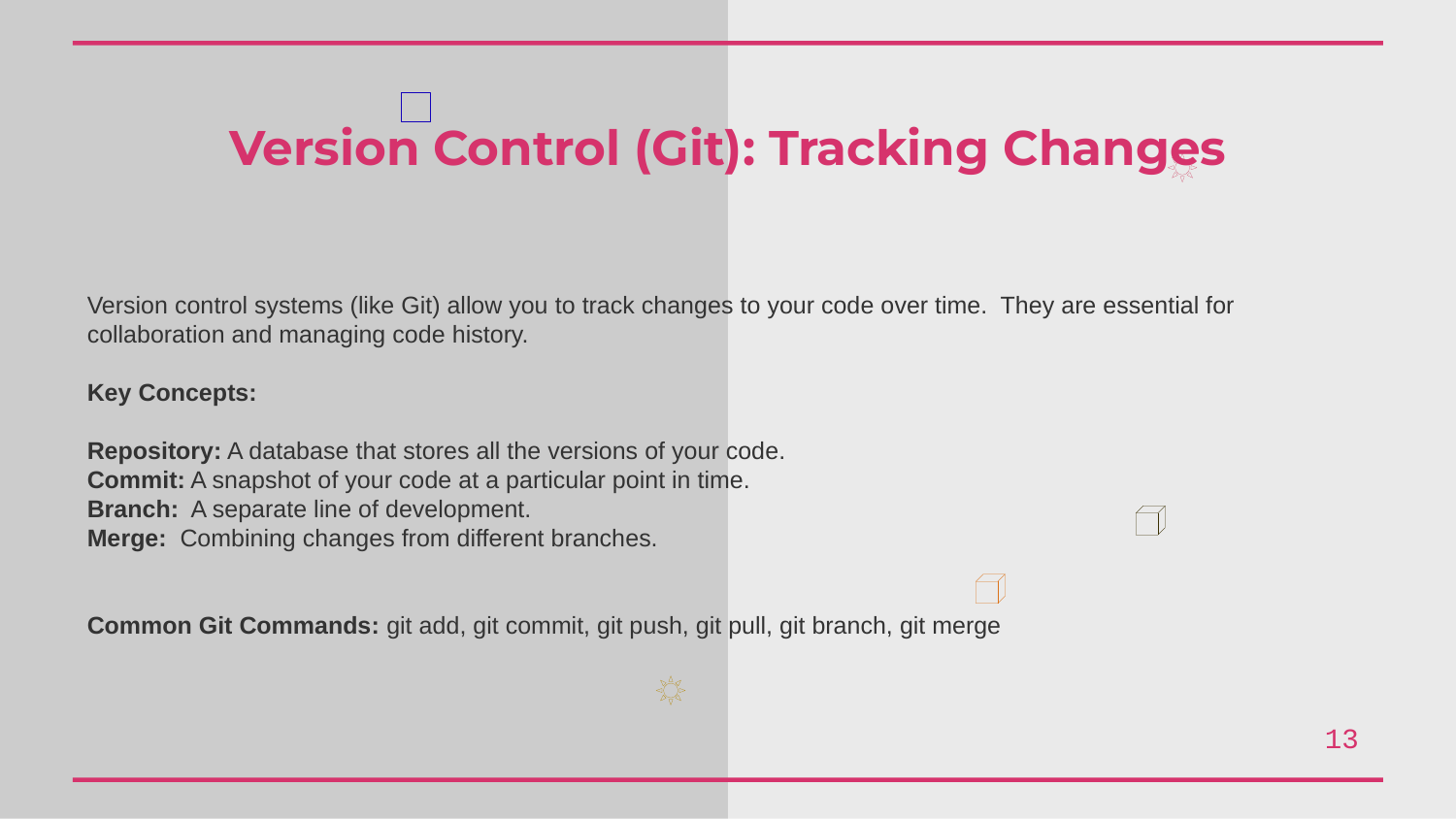

Version Control (Git): Tracking Changes

Version control systems (like Git) allow you to track changes to your code over time.  They are essential for collaboration and managing code history.

Key Concepts:

Repository: A database that stores all the versions of your code.
Commit: A snapshot of your code at a particular point in time.
Branch:  A separate line of development.
Merge:  Combining changes from different branches.

Common Git Commands: git add, git commit, git push, git pull, git branch, git merge

13